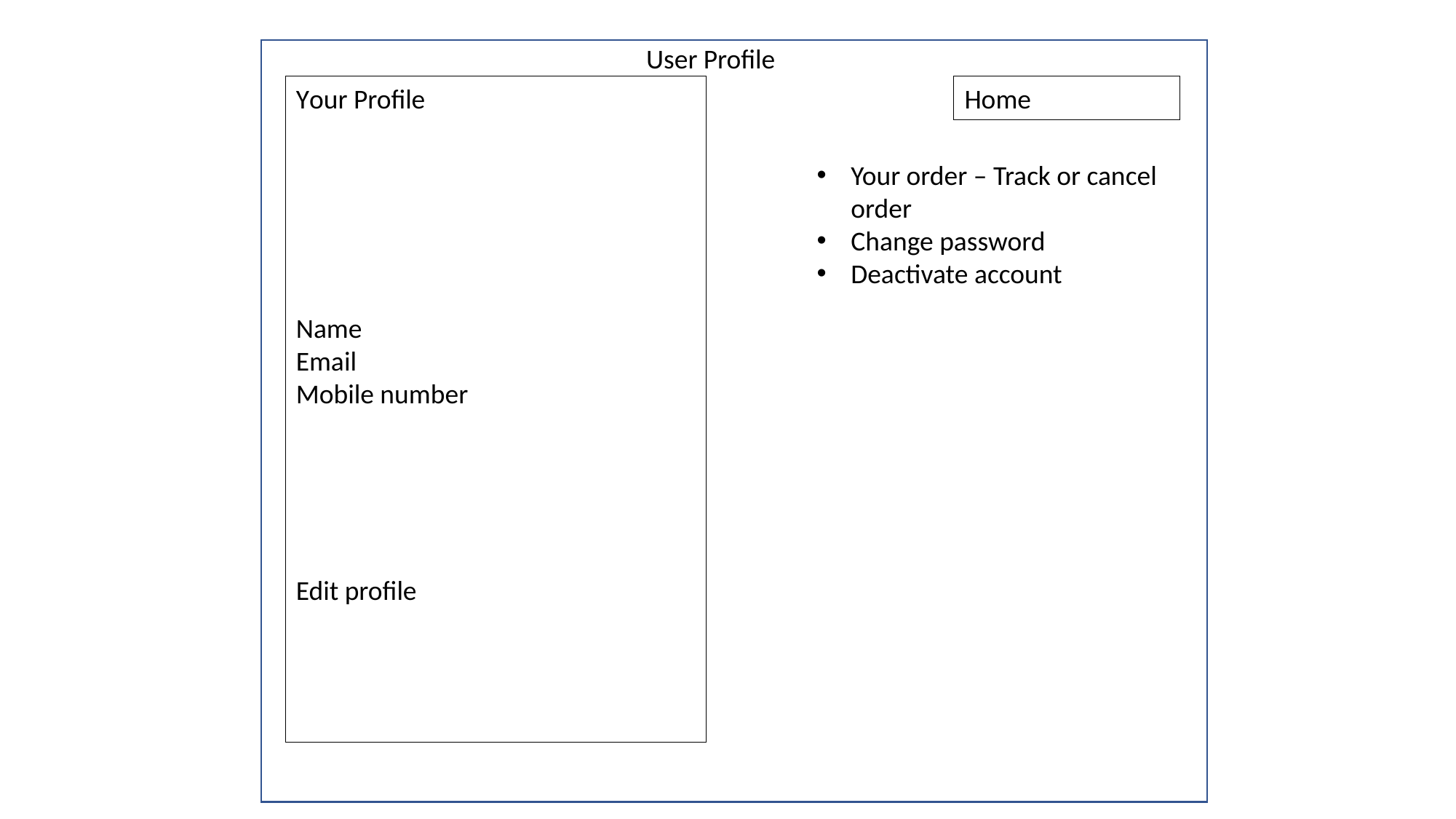

User Profile

Your Profile

Name
Email
Mobile number

Edit profile

Home
Your order – Track or cancel order
Change password
Deactivate account